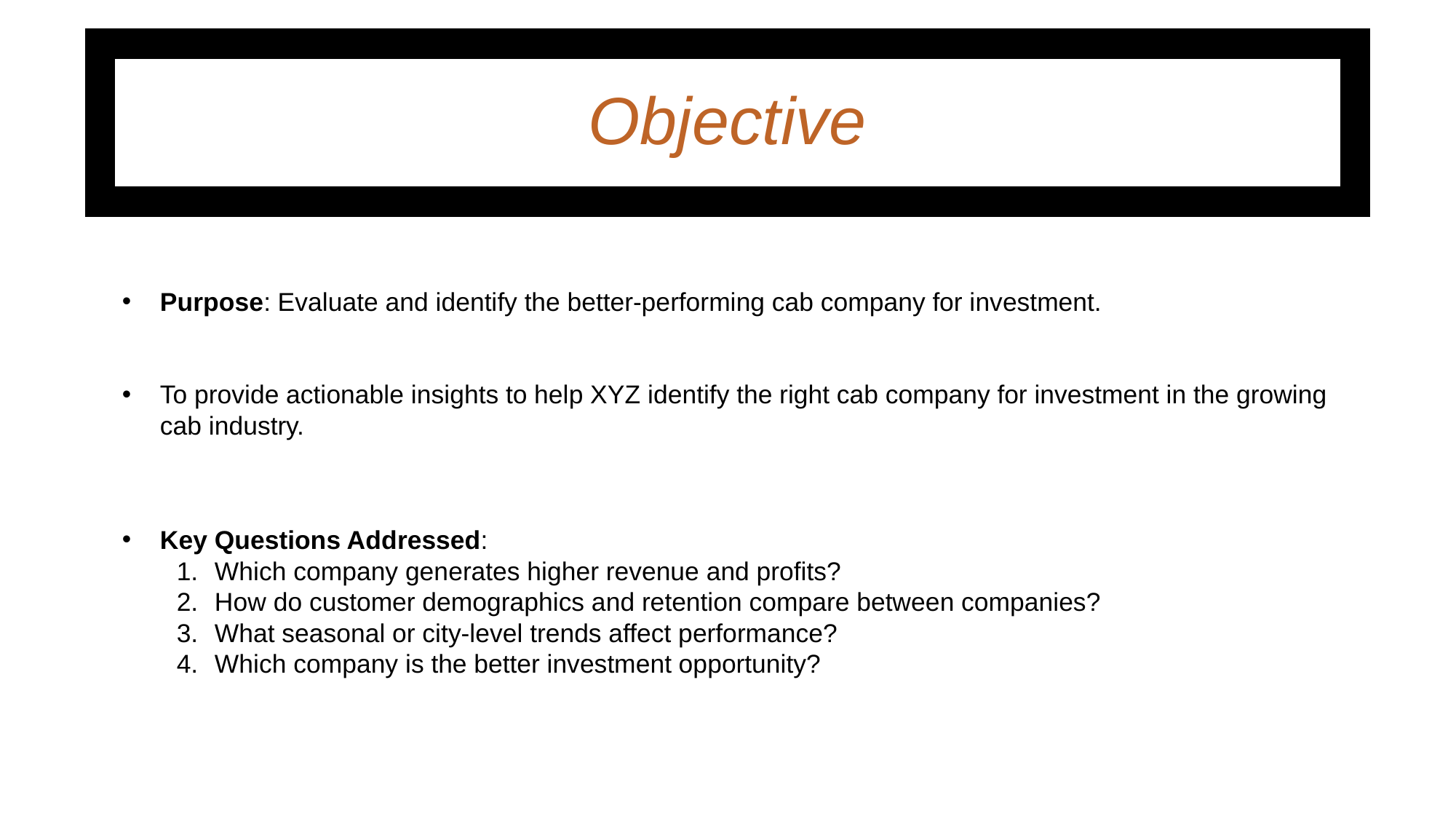

# Objective

Purpose: Evaluate and identify the better-performing cab company for investment.

To provide actionable insights to help XYZ identify the right cab company for investment in the growing cab industry.

Key Questions Addressed:
Which company generates higher revenue and profits?
How do customer demographics and retention compare between companies?
What seasonal or city-level trends affect performance?
Which company is the better investment opportunity?